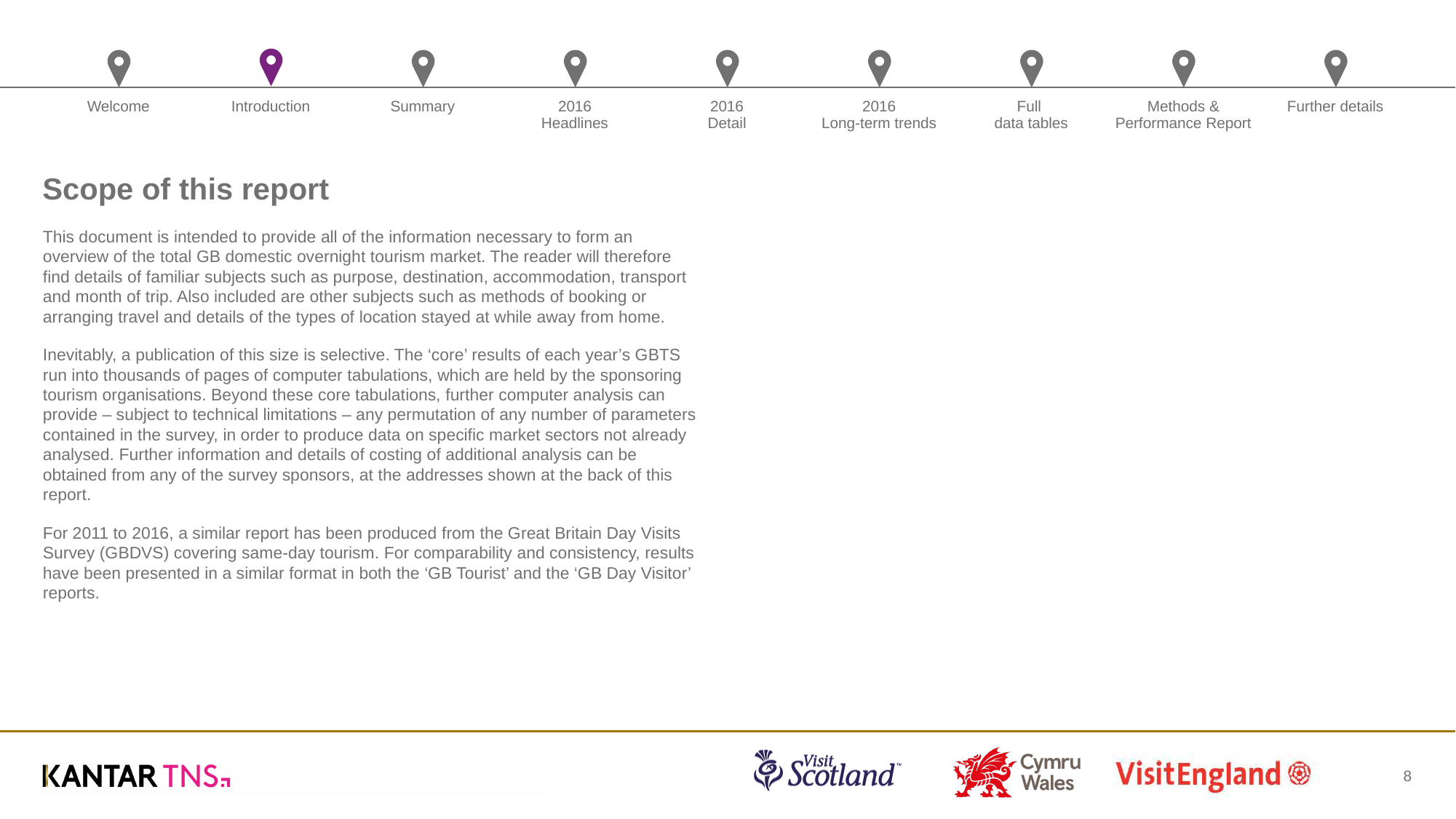

# Scope of this report
This document is intended to provide all of the information necessary to form an overview of the total GB domestic overnight tourism market. The reader will therefore find details of familiar subjects such as purpose, destination, accommodation, transport and month of trip. Also included are other subjects such as methods of booking or arranging travel and details of the types of location stayed at while away from home.
Inevitably, a publication of this size is selective. The ‘core’ results of each year’s GBTS run into thousands of pages of computer tabulations, which are held by the sponsoring tourism organisations. Beyond these core tabulations, further computer analysis can provide – subject to technical limitations – any permutation of any number of parameters contained in the survey, in order to produce data on specific market sectors not already analysed. Further information and details of costing of additional analysis can be obtained from any of the survey sponsors, at the addresses shown at the back of this report.
For 2011 to 2016, a similar report has been produced from the Great Britain Day Visits Survey (GBDVS) covering same-day tourism. For comparability and consistency, results have been presented in a similar format in both the ‘GB Tourist’ and the ‘GB Day Visitor’ reports.
8